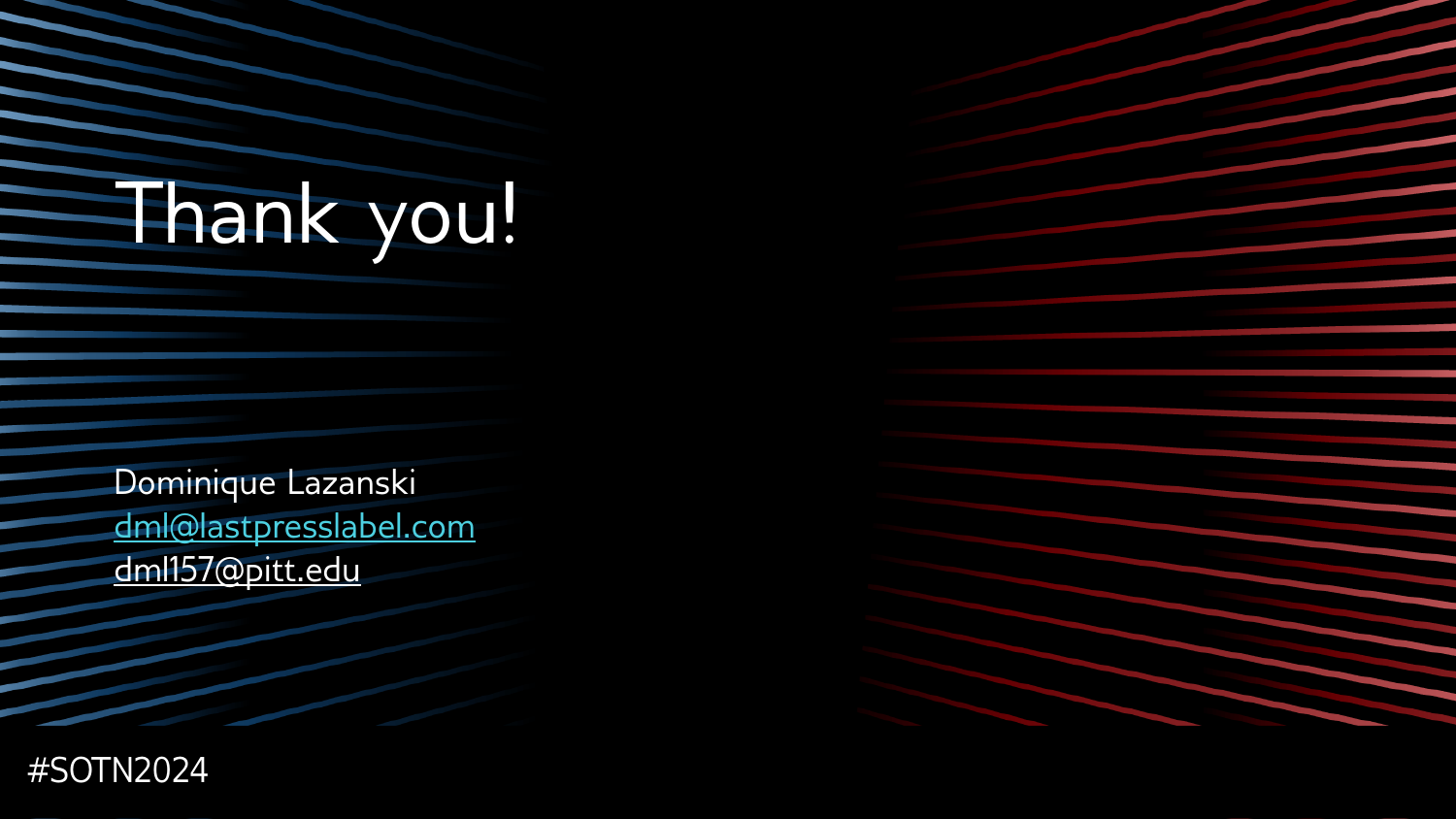

# Thank you!

Dominique Lazanski
dml@lastpresslabel.com
dml157@pitt.edu